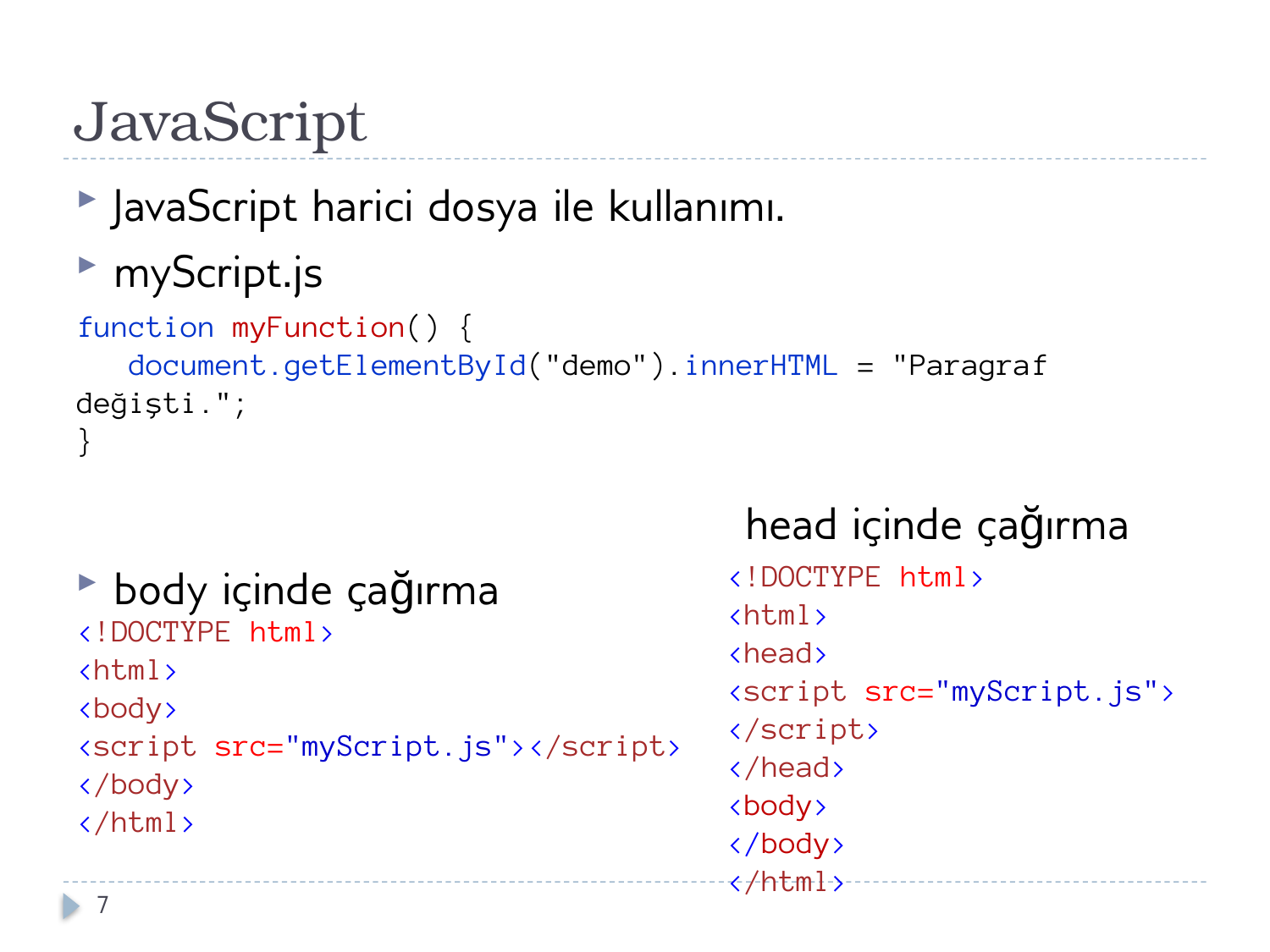

# JavaScript
JavaScript harici dosya ile kullanımı.
myScript.js

                                            head içinde çağırma
body içinde çağırma

function myFunction() {
   document.getElementById("demo").innerHTML = "Paragraf değişti.";
}
<!DOCTYPE html>
<html>
<head>
<script src="myScript.js">
</script>
</head>
<body>
</body>
</html>
<!DOCTYPE html>
<html>
<body>
<script src="myScript.js"></script>
</body>
</html>
7